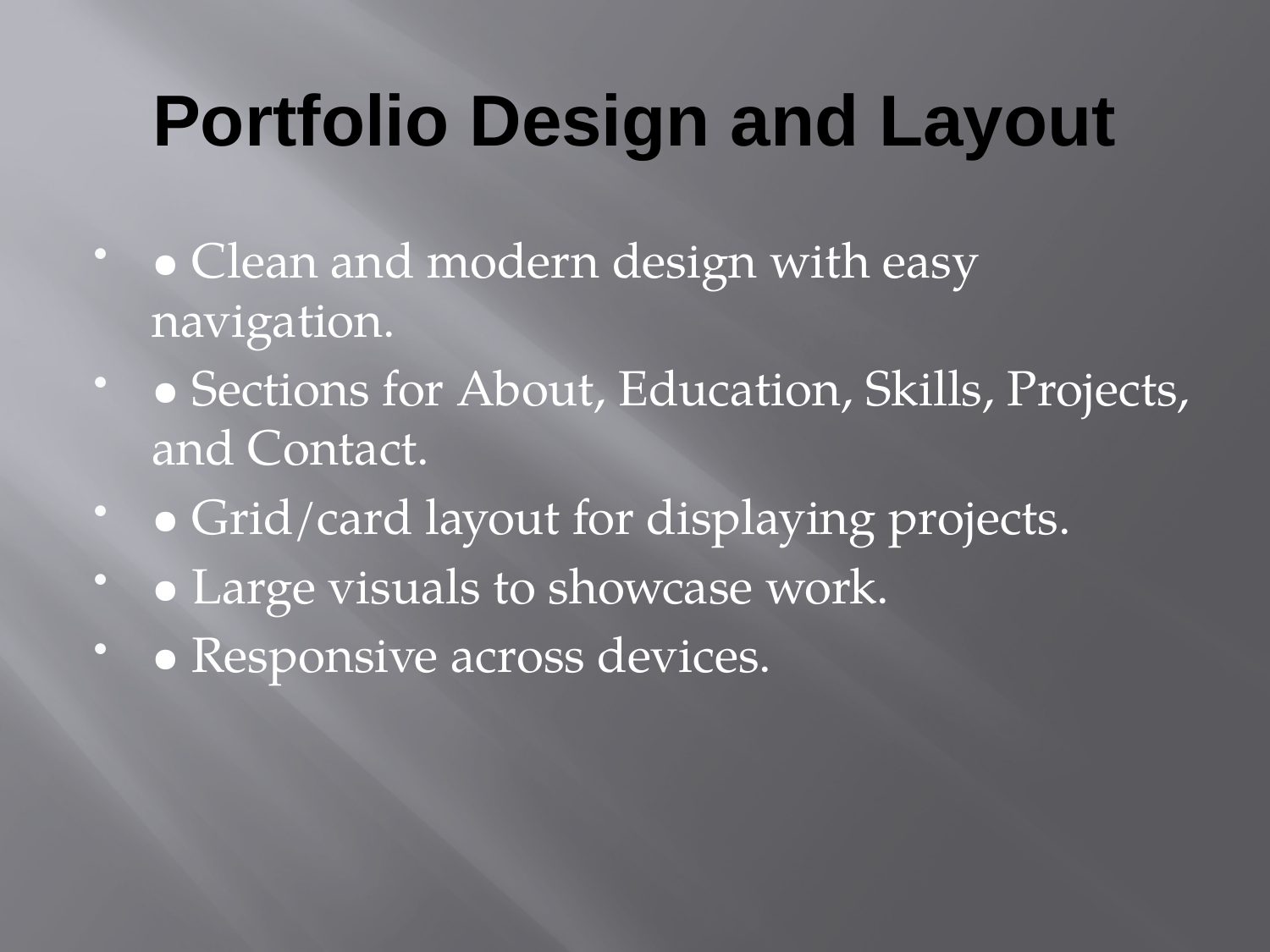

# Portfolio Design and Layout
• Clean and modern design with easy navigation.
• Sections for About, Education, Skills, Projects, and Contact.
• Grid/card layout for displaying projects.
• Large visuals to showcase work.
• Responsive across devices.